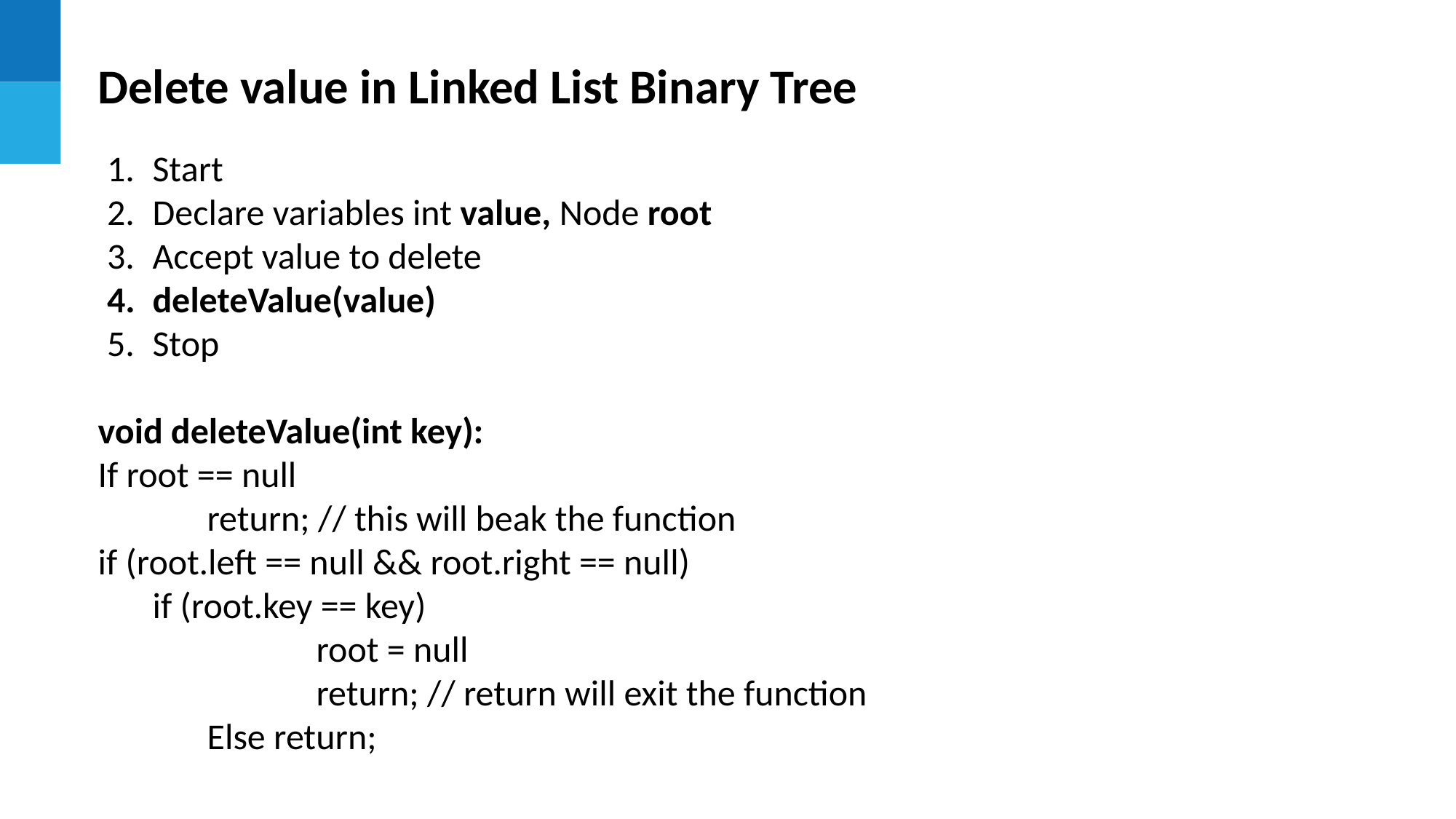

Delete value in Linked List Binary Tree
Start
Declare variables int value, Node root
Accept value to delete
deleteValue(value)
Stop

void deleteValue(int key):
If root == null
	return; // this will beak the function
if (root.left == null && root.right == null)
if (root.key == key)
		root = null
		return; // return will exit the function
	Else return;